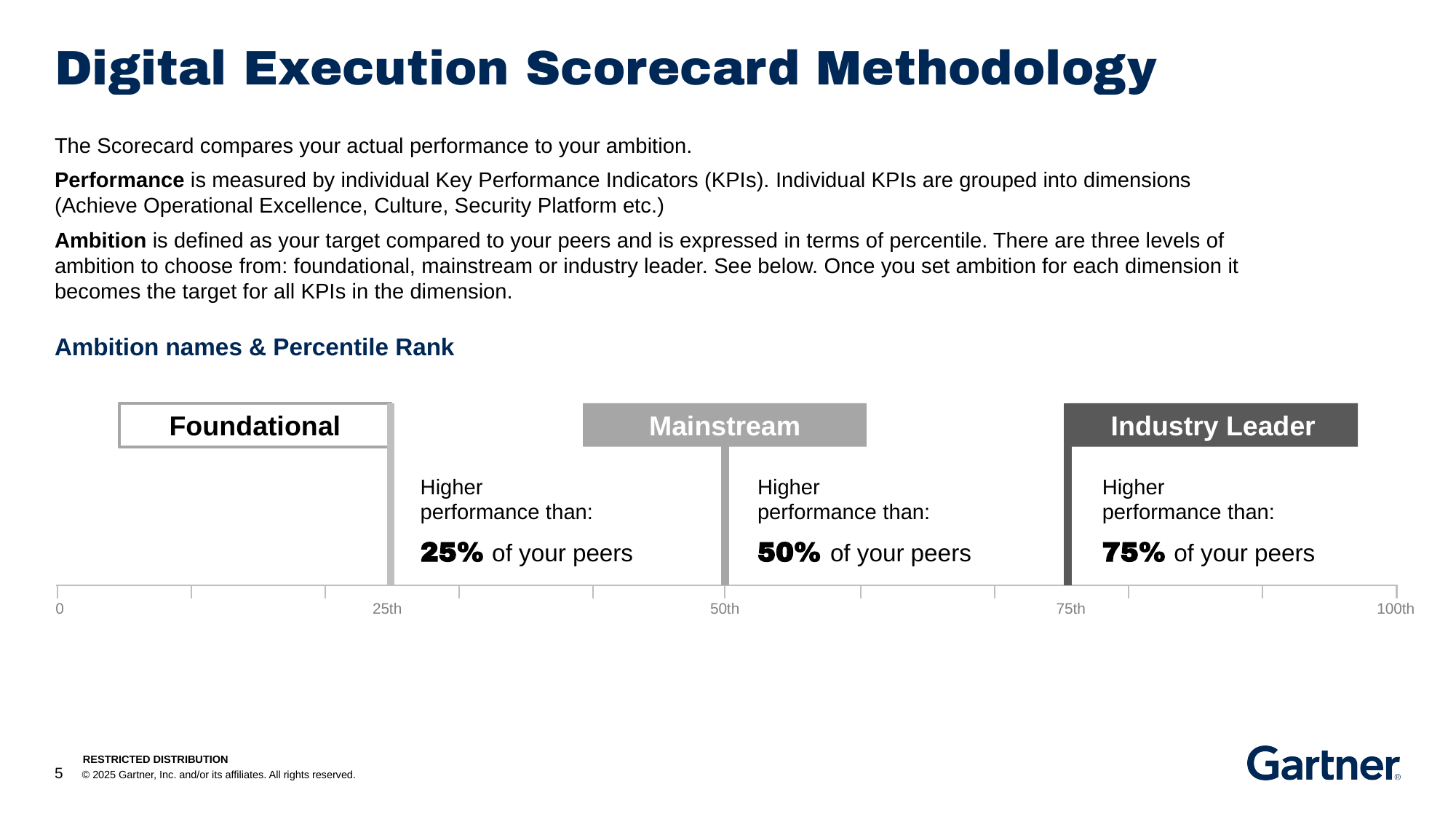

# Digital Execution Scorecard Methodology
The Scorecard compares your actual performance to your ambition.
Performance is measured by individual Key Performance Indicators (KPIs). Individual KPIs are grouped into dimensions
(Achieve Operational Excellence, Culture, Security Platform etc.)
Ambition is defined as your target compared to your peers and is expressed in terms of percentile. There are three levels of ambition to choose from: foundational, mainstream or industry leader. See below. Once you set ambition for each dimension it becomes the target for all KPIs in the dimension.
Ambition names & Percentile Rank

Foundational
Mainstream
Industry Leader
Higher
performance than:
Higher
performance than:
Higher
performance than:
25% of your peers
50% of your peers
75% of your peers
0
25th
50th
75th
100th